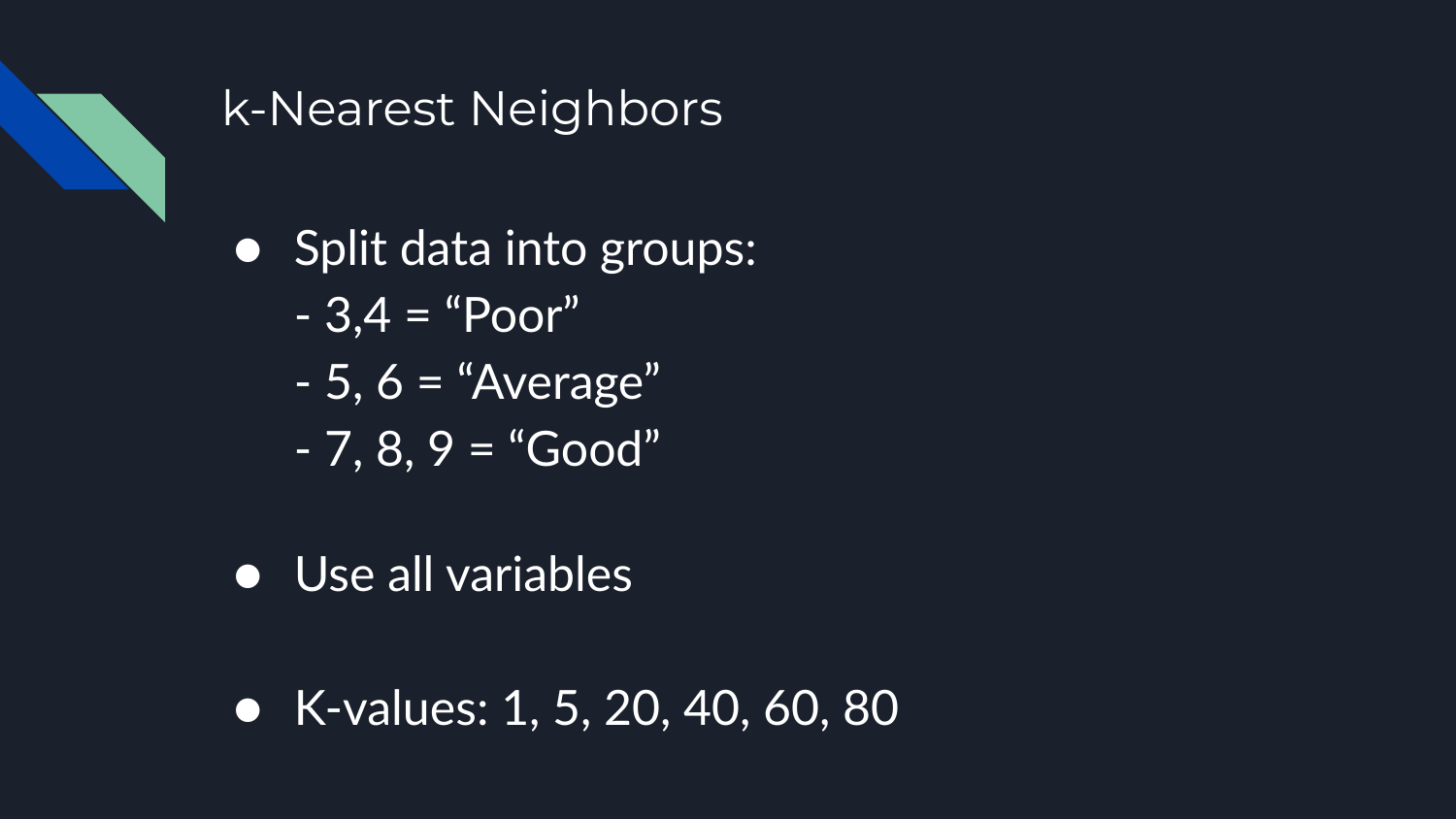

# k-Nearest Neighbors
Split data into groups:
- 3,4 = “Poor”
- 5, 6 = “Average”
- 7, 8, 9 = “Good”
Use all variables
K-values: 1, 5, 20, 40, 60, 80